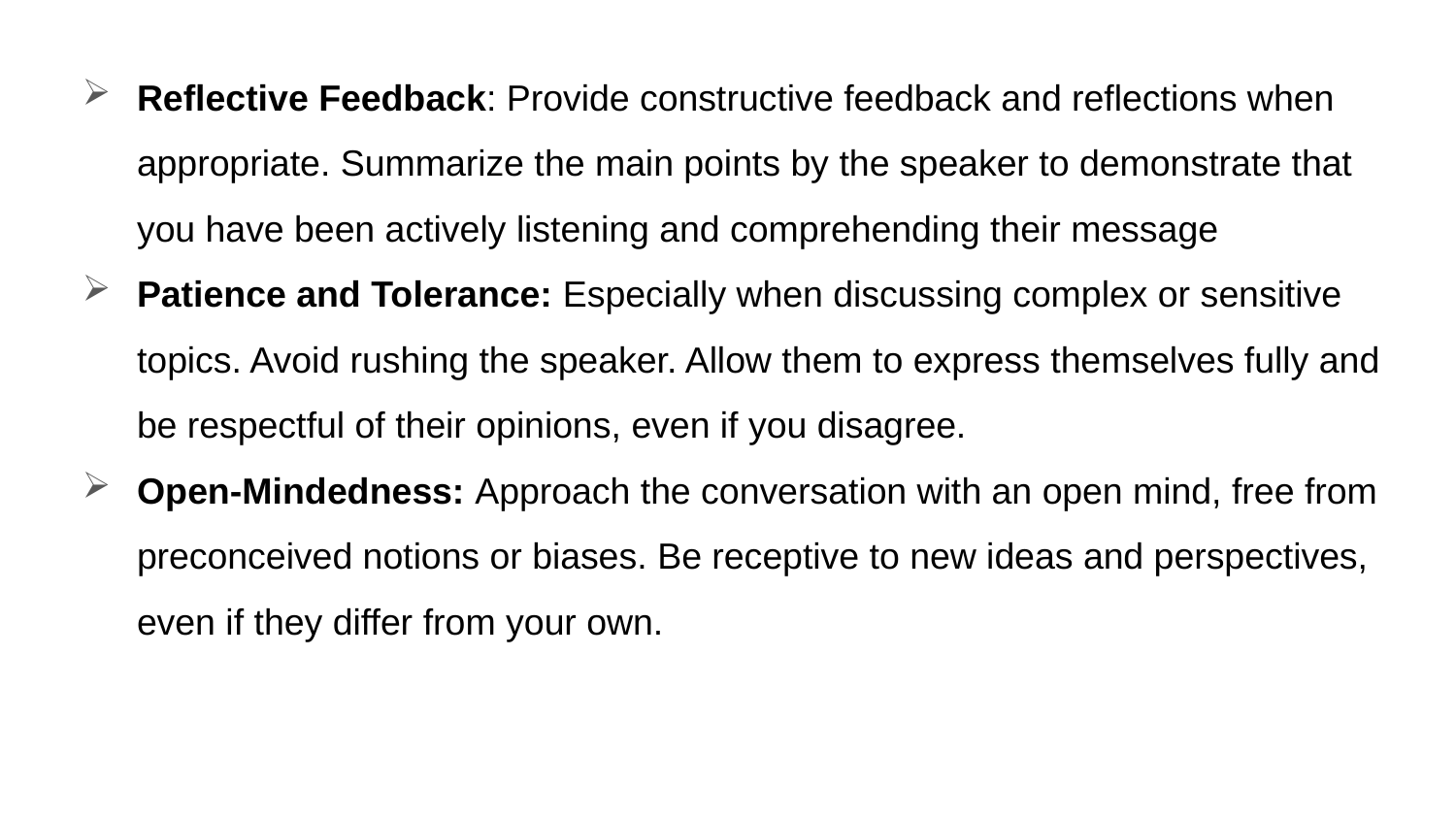

Reflective Feedback: Provide constructive feedback and reflections when appropriate. Summarize the main points by the speaker to demonstrate that you have been actively listening and comprehending their message
Patience and Tolerance: Especially when discussing complex or sensitive topics. Avoid rushing the speaker. Allow them to express themselves fully and be respectful of their opinions, even if you disagree.
Open-Mindedness: Approach the conversation with an open mind, free from preconceived notions or biases. Be receptive to new ideas and perspectives, even if they differ from your own.